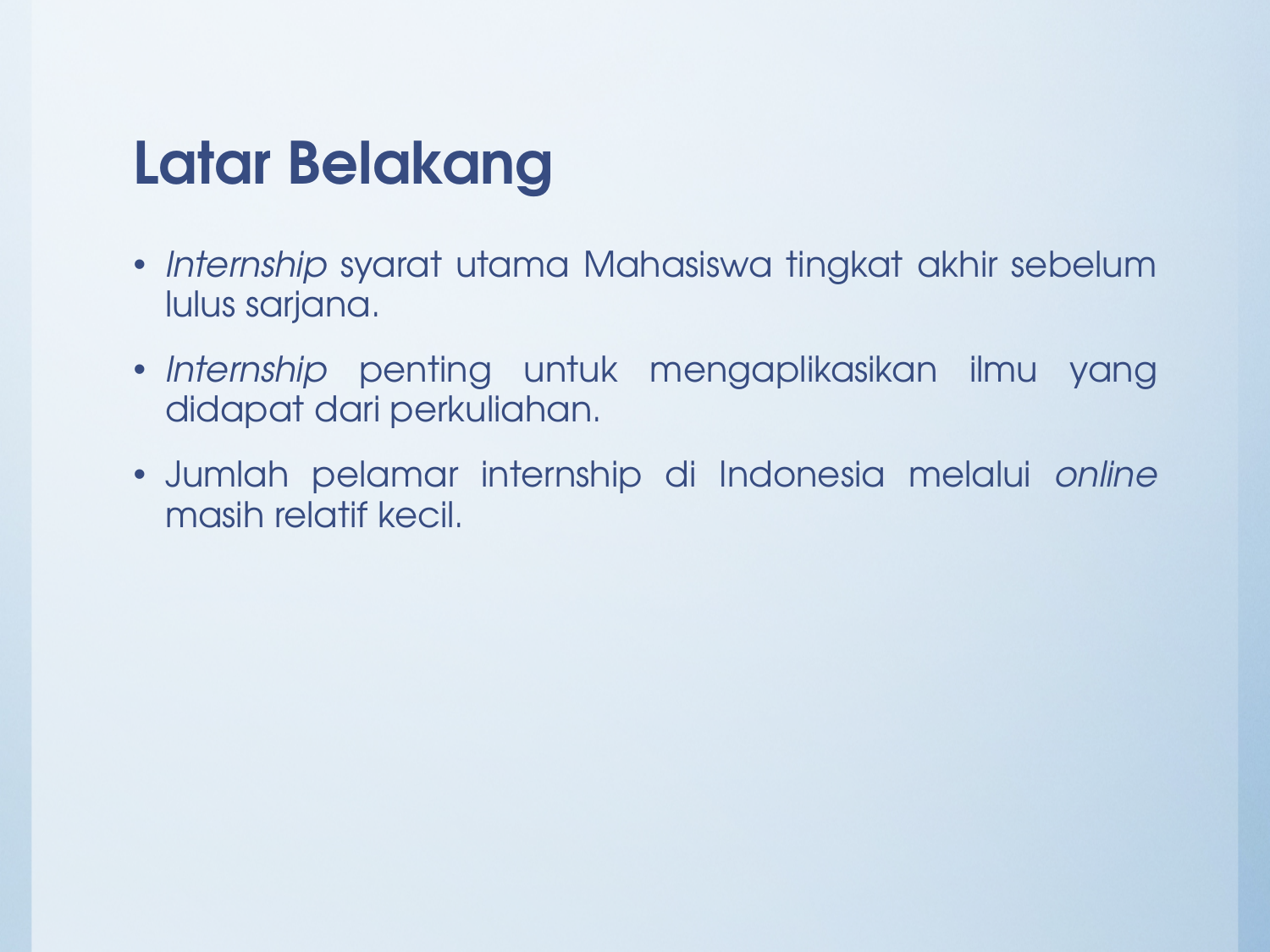

# Latar Belakang
Internship syarat utama Mahasiswa tingkat akhir sebelum lulus sarjana.
Internship penting untuk mengaplikasikan ilmu yang didapat dari perkuliahan.
Jumlah pelamar internship di Indonesia melalui online masih relatif kecil.